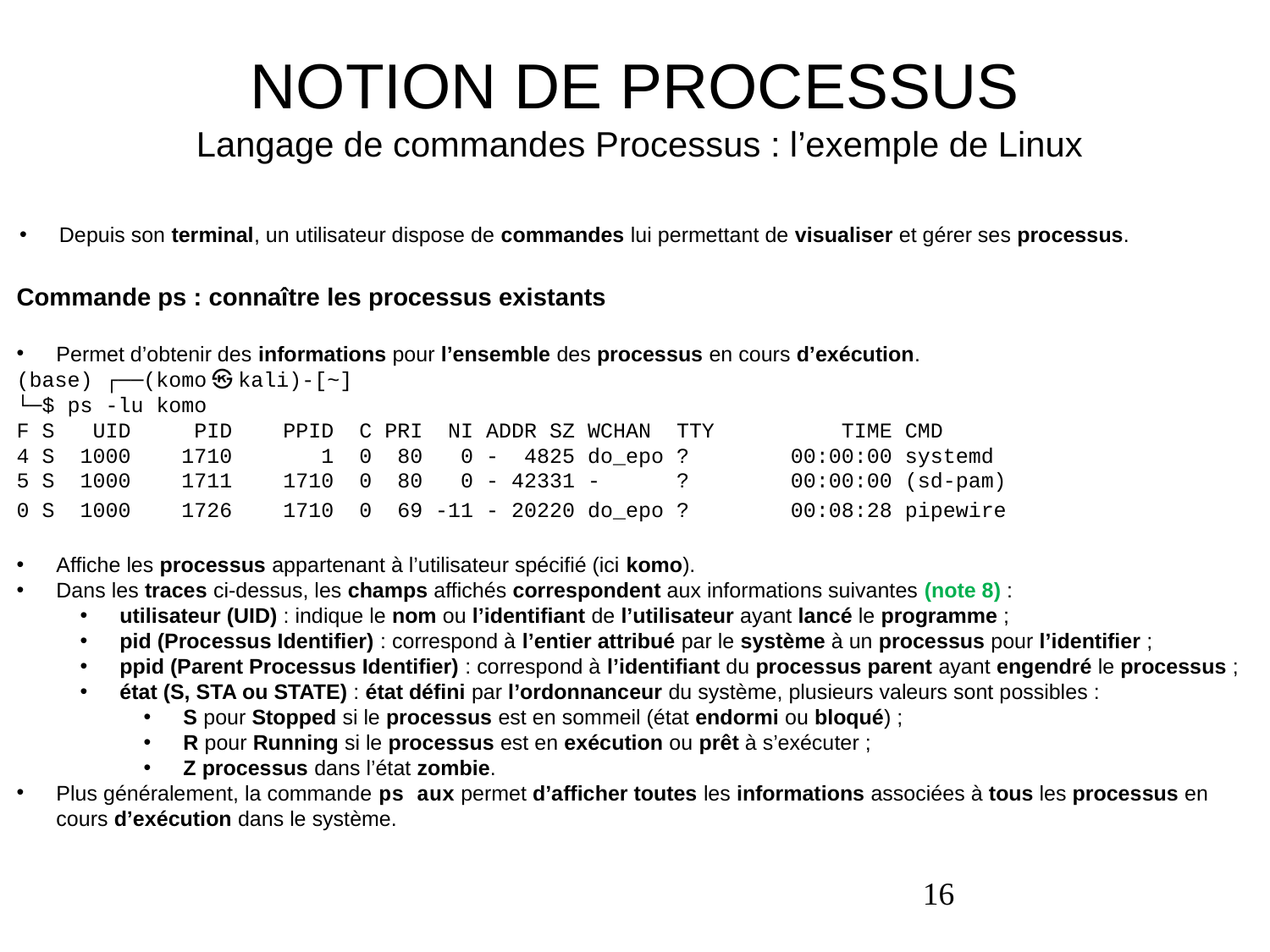

# NOTION DE PROCESSUS Langage de commandes Processus : l’exemple de Linux
Depuis son terminal, un utilisateur dispose de commandes lui permettant de visualiser et gérer ses processus.
Commande ps : connaître les processus existants

Permet d’obtenir des informations pour l’ensemble des processus en cours d’exécution.
(base) ┌──(komo㉿kali)-[~]
└─$ ps -lu komo
F S   UID     PID    PPID  C PRI  NI ADDR SZ WCHAN  TTY          TIME CMD
4 S  1000    1710       1  0  80   0 -  4825 do_epo ?        00:00:00 systemd
5 S  1000    1711    1710  0  80   0 - 42331 -      ?        00:00:00 (sd-pam)
0 S  1000    1726    1710  0  69 -11 - 20220 do_epo ?        00:08:28 pipewire

Affiche les processus appartenant à l’utilisateur spécifié (ici komo).
Dans les traces ci-dessus, les champs affichés correspondent aux informations suivantes (note 8) :
utilisateur (UID) : indique le nom ou l’identifiant de l’utilisateur ayant lancé le programme ;
pid (Processus Identifier) : correspond à l’entier attribué par le système à un processus pour l’identifier ;
ppid (Parent Processus Identifier) : correspond à l’identifiant du processus parent ayant engendré le processus ;
état (S, STA ou STATE) : état défini par l’ordonnanceur du système, plusieurs valeurs sont possibles :
S pour Stopped si le processus est en sommeil (état endormi ou bloqué) ;
R pour Running si le processus est en exécution ou prêt à s’exécuter ;
Z processus dans l’état zombie.
Plus généralement, la commande ps aux permet d’afficher toutes les informations associées à tous les processus en cours d’exécution dans le système.
16